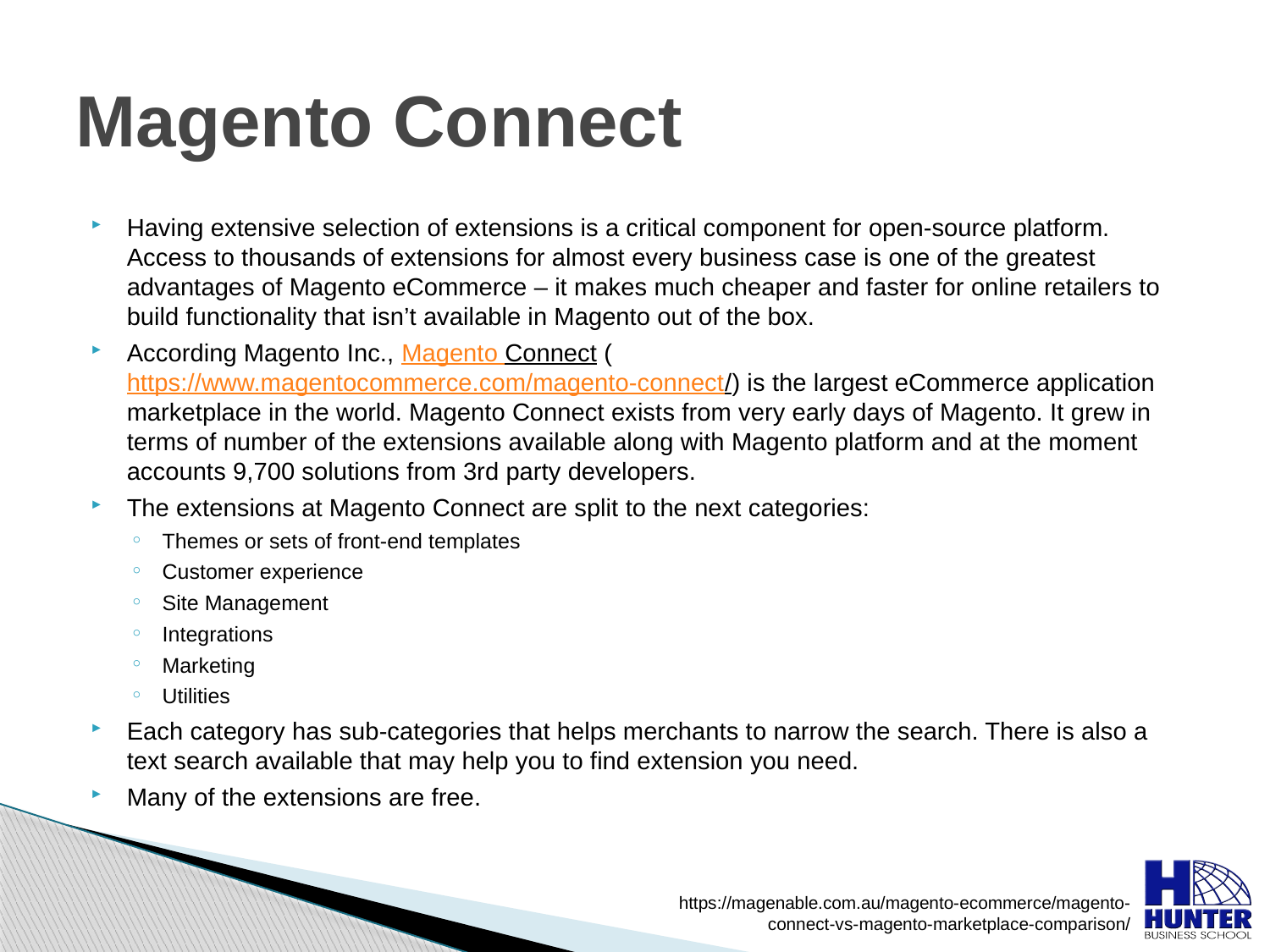

# Magento Connect
Having extensive selection of extensions is a critical component for open-source platform. Access to thousands of extensions for almost every business case is one of the greatest advantages of Magento eCommerce – it makes much cheaper and faster for online retailers to build functionality that isn’t available in Magento out of the box.
According Magento Inc., Magento Connect (https://www.magentocommerce.com/magento-connect/) is the largest eCommerce application marketplace in the world. Magento Connect exists from very early days of Magento. It grew in terms of number of the extensions available along with Magento platform and at the moment accounts 9,700 solutions from 3rd party developers.
The extensions at Magento Connect are split to the next categories:
Themes or sets of front-end templates
Customer experience
Site Management
Integrations
Marketing
Utilities
Each category has sub-categories that helps merchants to narrow the search. There is also a text search available that may help you to find extension you need.
Many of the extensions are free.
https://magenable.com.au/magento-ecommerce/magento-connect-vs-magento-marketplace-comparison/